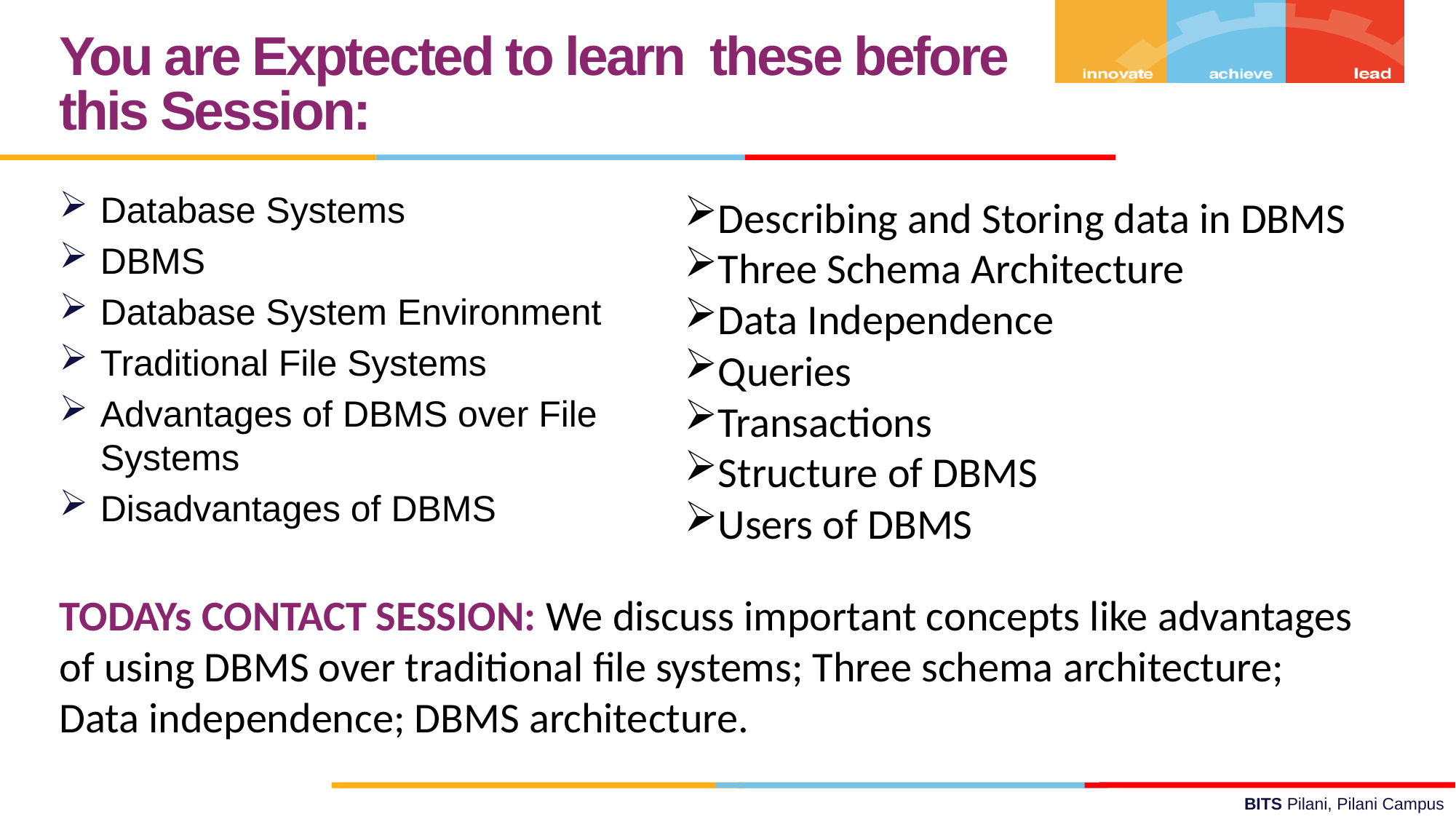

You are Exptected to learn  these before this Session:
Database Systems
DBMS
Database System Environment
Traditional File Systems
Advantages of DBMS over File Systems
Disadvantages of DBMS

Describing and Storing data in DBMS
Three Schema Architecture
Data Independence
Queries
Transactions
Structure of DBMS
Users of DBMS
TODAYs CONTACT SESSION: We discuss important concepts like advantages of using DBMS over traditional file systems; Three schema architecture; Data independence; DBMS architecture.